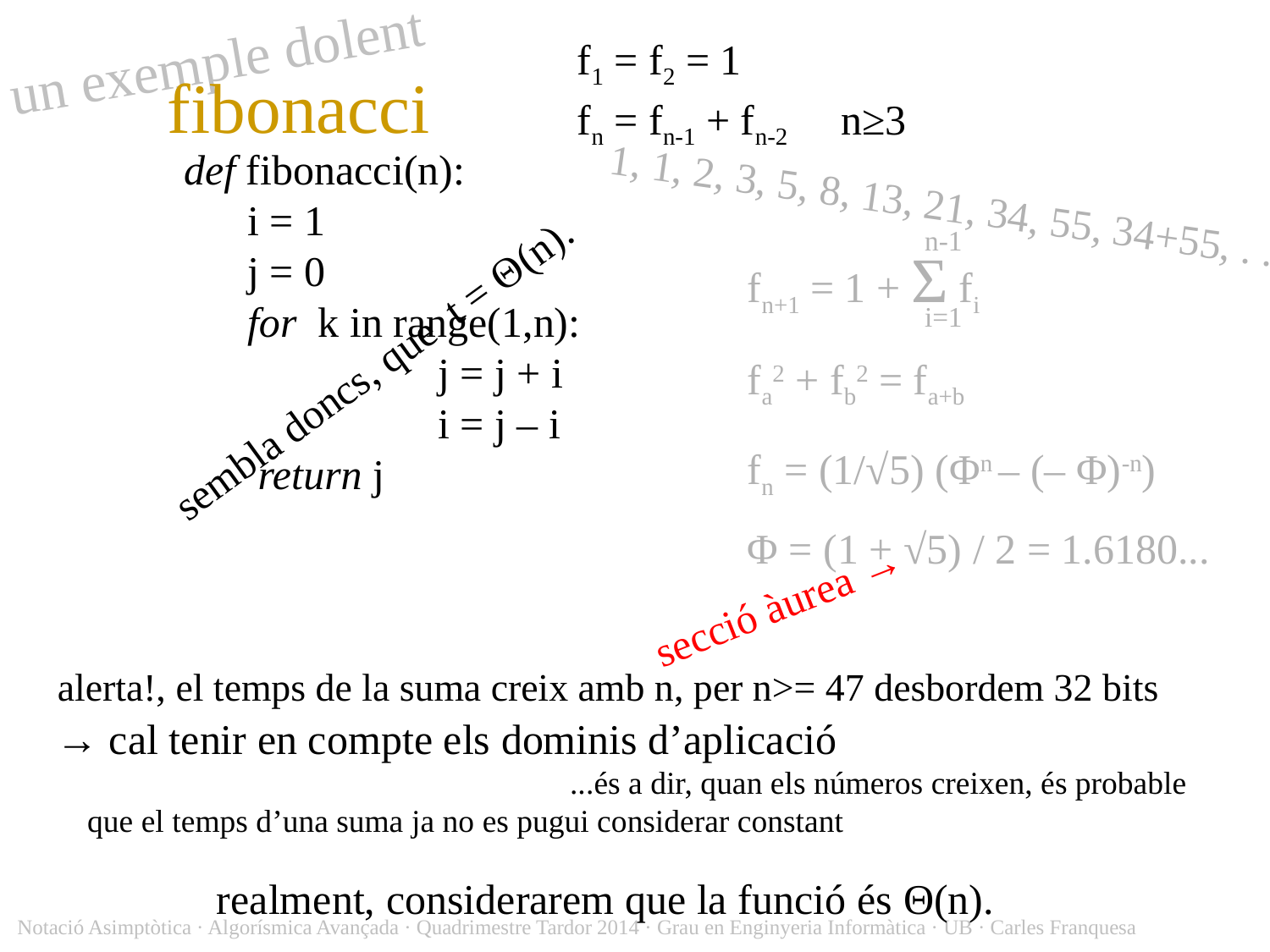

un exemple dolent
f1 = f2 = 1
fibonacci
fn = fn-1 + fn-2     n≥3
def fibonacci(n):
      i = 1
      j = 0
      for  k in range(1,n):
		j = j + i
		i = j – i
       return j

1, 1, 2, 3, 5, 8, 13, 21, 34, 55, 34+55, . .
n-1
fn+1 = 1 + Σ fi
i=1
sembla doncs, que  t = Θ(n).
fa2 + fb2 = fa+b
fn = (1/√5) (Φn – (– Φ)-n)
Φ = (1 + √5) / 2 = 1.6180...
secció àurea →
alerta!, el temps de la suma creix amb n, per n>= 47 desbordem 32 bits
→ cal tenir en compte els dominis d’aplicació
                                                            ...és a dir, quan els números creixen, és probable que el temps d’una suma ja no es pugui considerar constant
realment, considerarem que la funció és Θ(n).